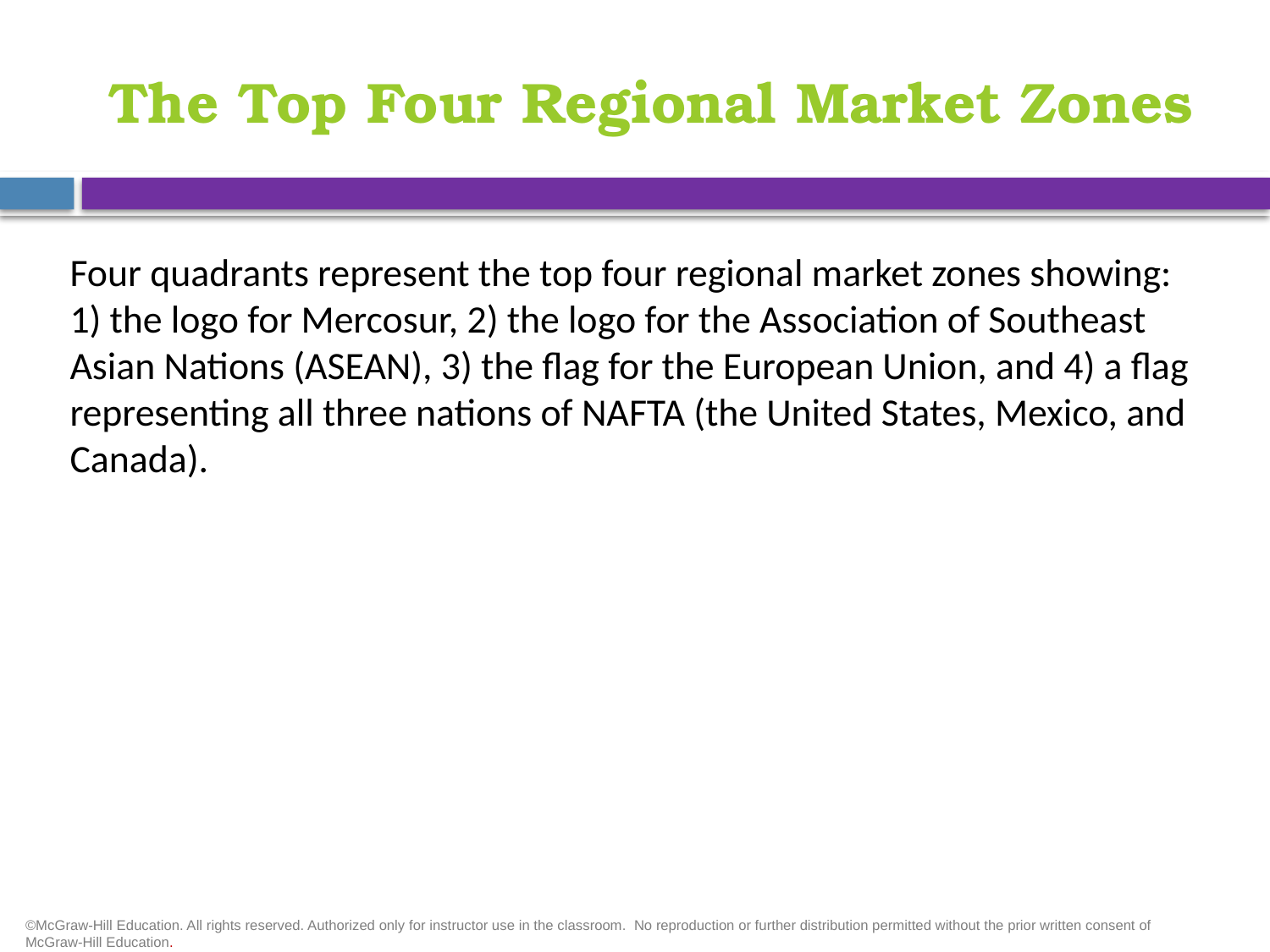

# The Top Four Regional Market Zones
Four quadrants represent the top four regional market zones showing: 1) the logo for Mercosur, 2) the logo for the Association of Southeast Asian Nations (ASEAN), 3) the flag for the European Union, and 4) a flag representing all three nations of NAFTA (the United States, Mexico, and Canada).
©McGraw-Hill Education. All rights reserved. Authorized only for instructor use in the classroom.  No reproduction or further distribution permitted without the prior written consent of McGraw-Hill Education.